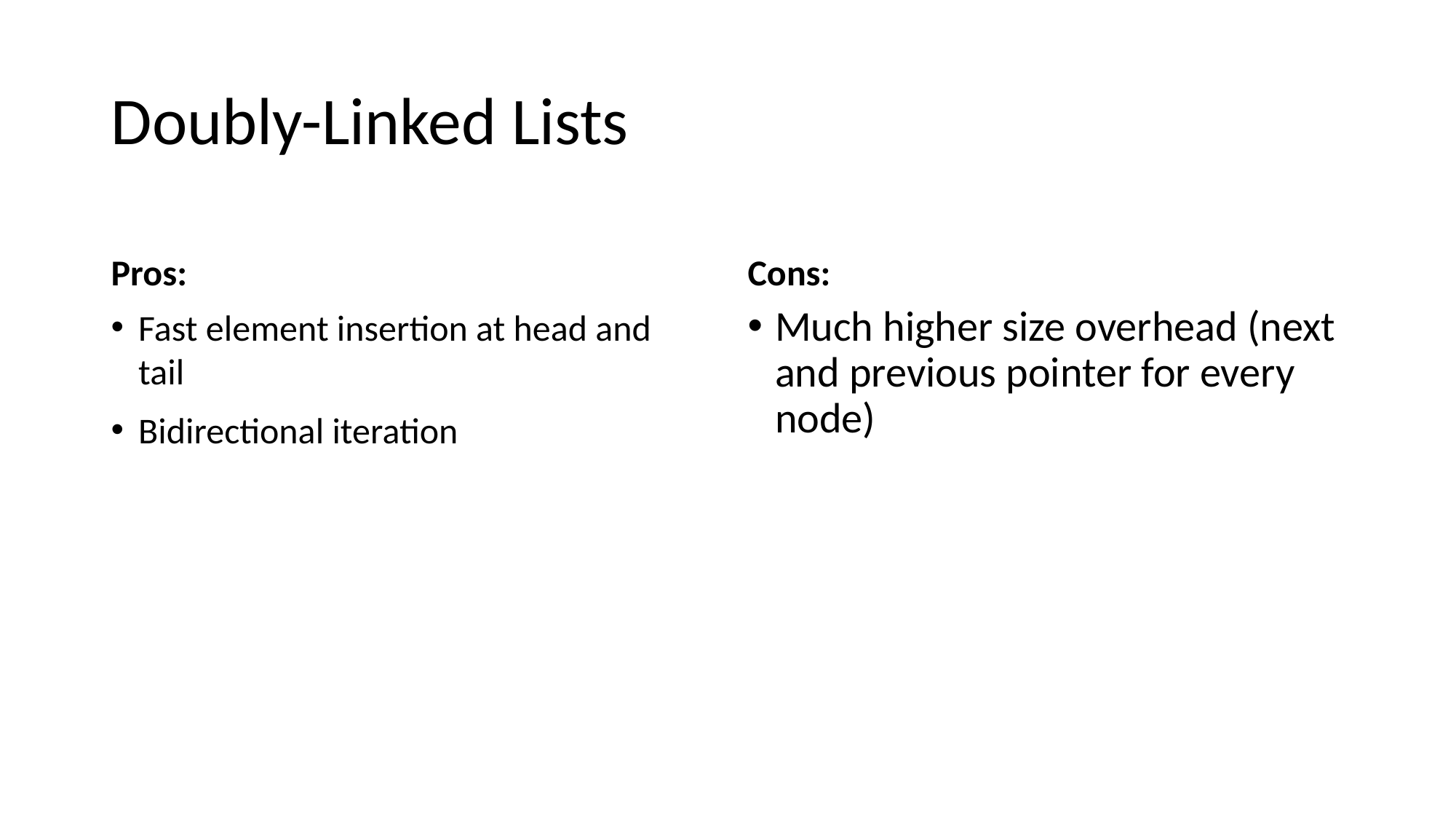

# Doubly-Linked Lists
Pros:
Cons:
Fast element insertion at head and tail
Bidirectional iteration
Much higher size overhead (next and previous pointer for every node)